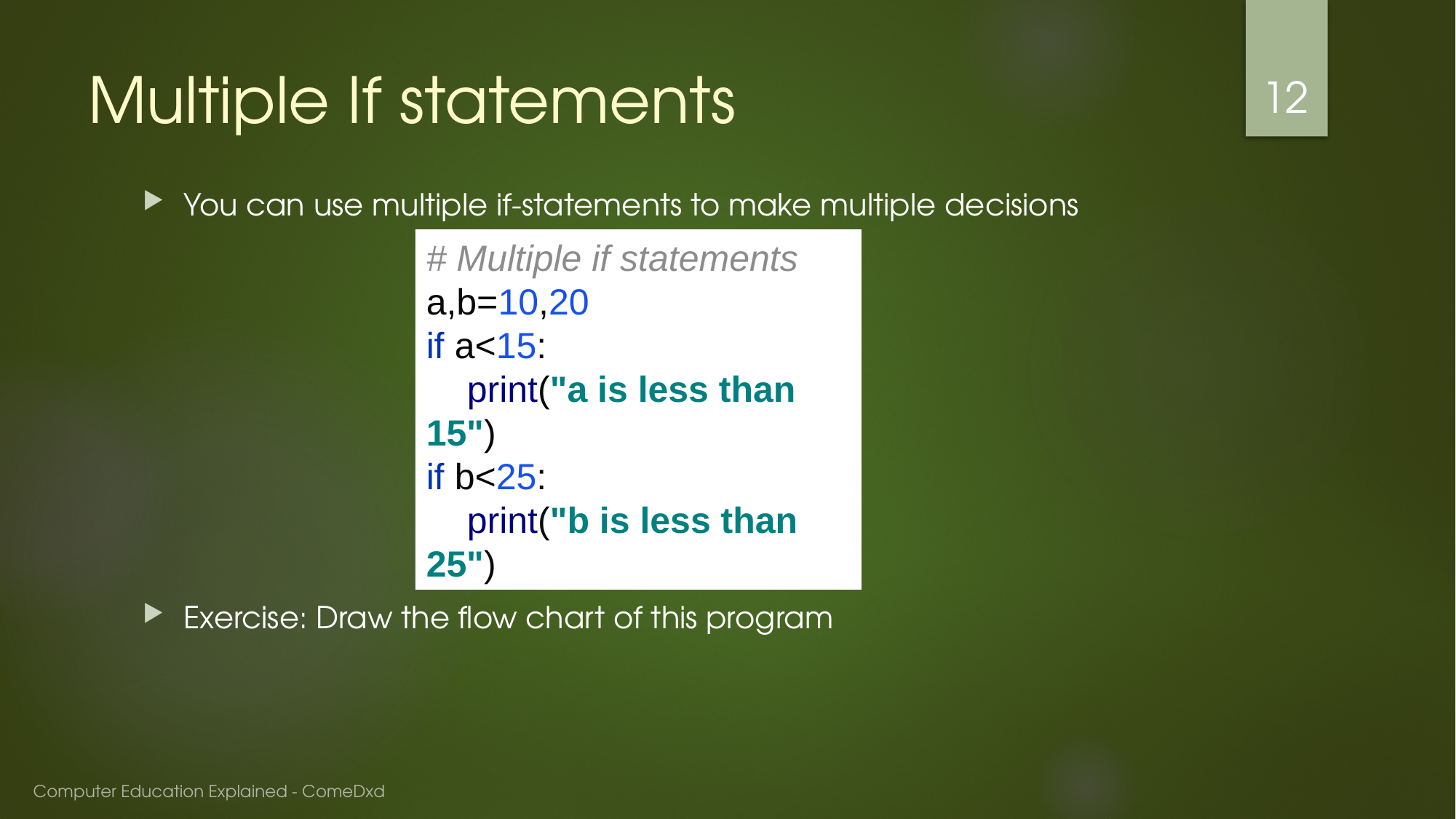

12
# Multiple If statements
You can use multiple if-statements to make multiple decisions

Exercise: Draw the flow chart of this program
# Multiple if statements a,b=10,20 if a<15: print("a is less than 15") if b<25: print("b is less than 25")
Computer Education Explained - ComeDxd